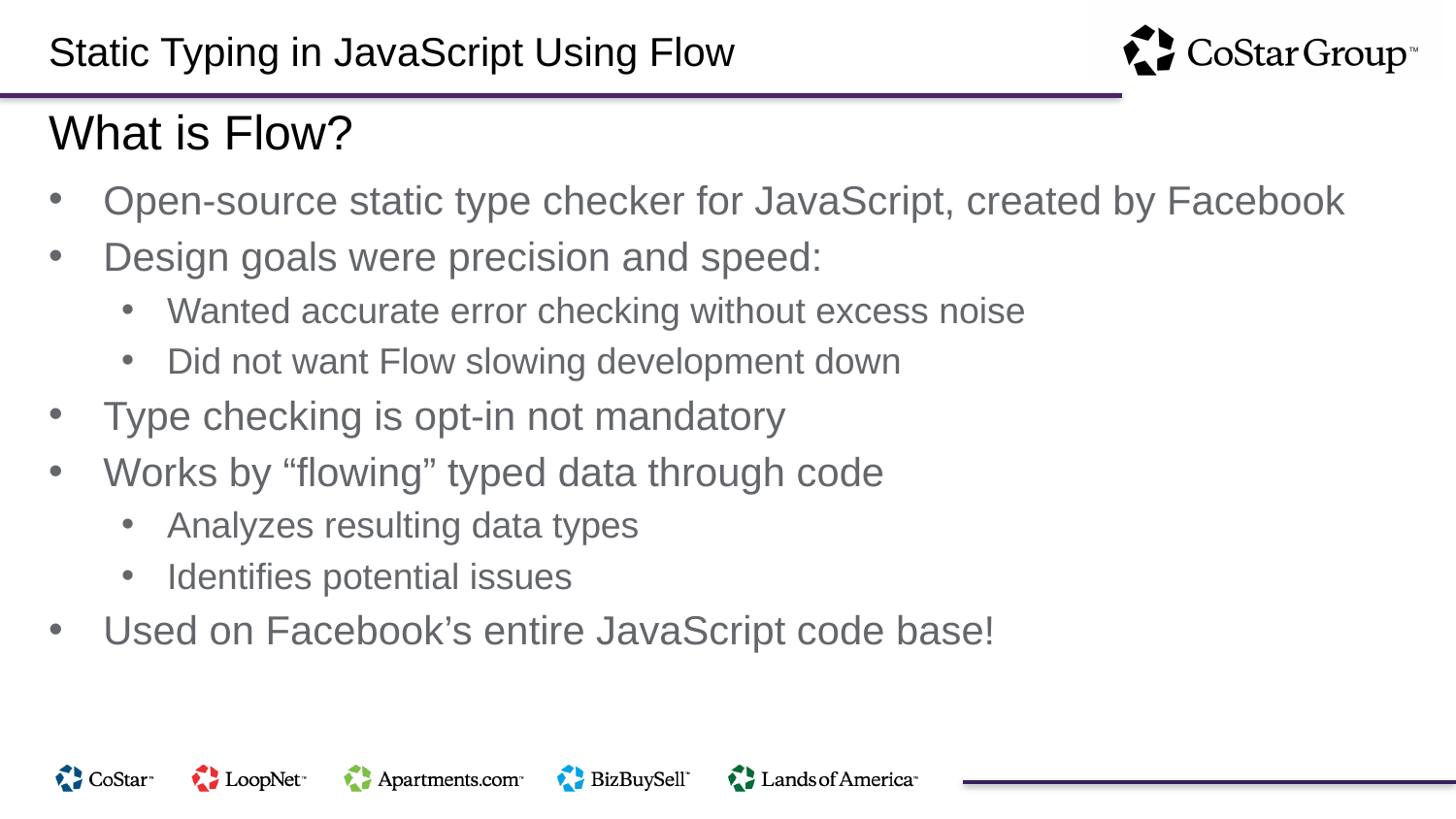

Static Typing in JavaScript Using Flow
What is Flow?
Open-source static type checker for JavaScript, created by Facebook
Design goals were precision and speed:
Wanted accurate error checking without excess noise
Did not want Flow slowing development down
Type checking is opt-in not mandatory
Works by “flowing” typed data through code
Analyzes resulting data types
Identifies potential issues
Used on Facebook’s entire JavaScript code base!